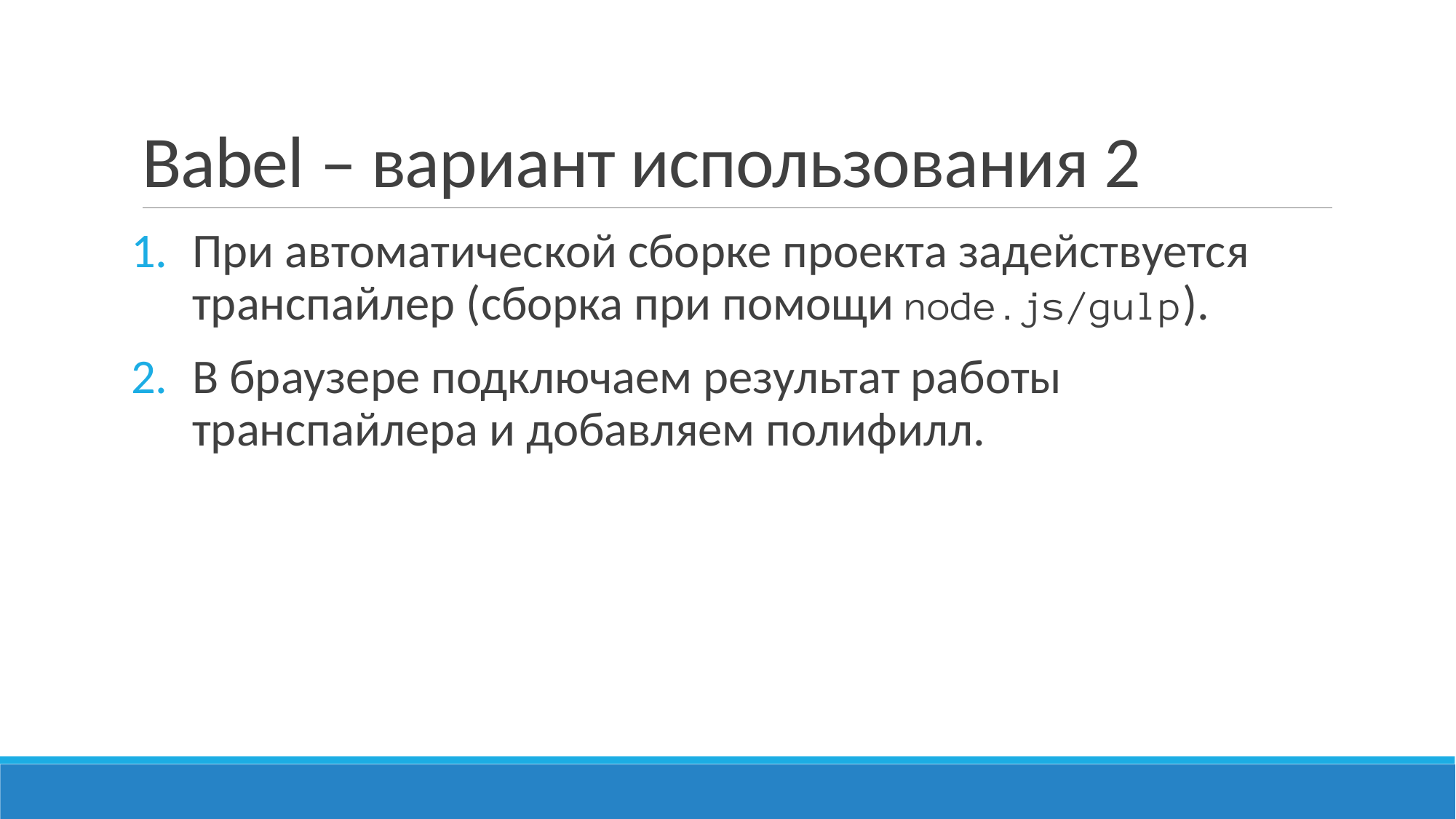

# Babel – вариант использования 2
При автоматической сборке проекта задействуется транспайлер (сборка при помощи node.js/gulp).
В браузере подключаем результат работы транспайлера и добавляем полифилл.